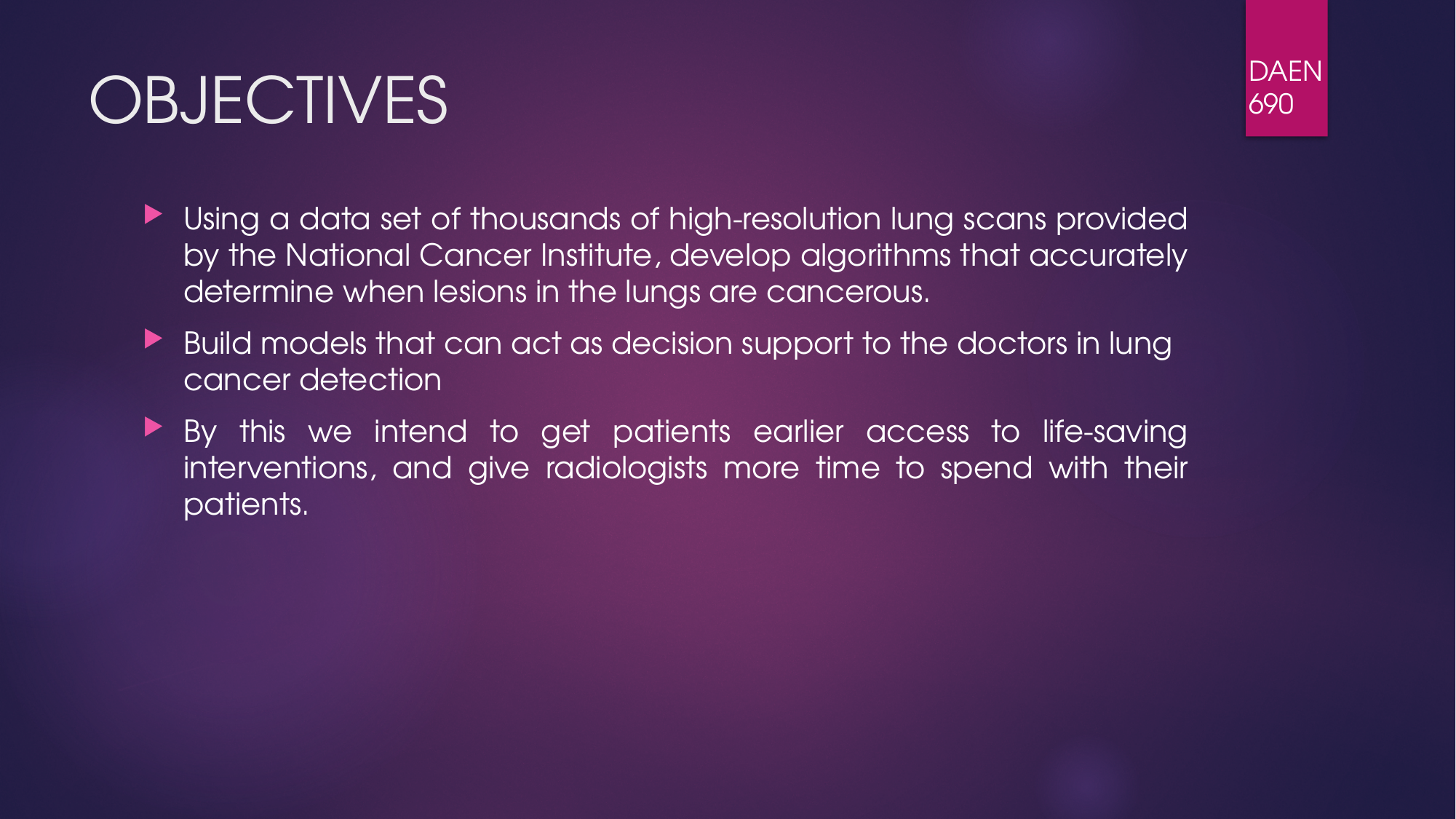

DAEN 690
# OBJECTIVES
Using a data set of thousands of high-resolution lung scans provided by the National Cancer Institute, develop algorithms that accurately determine when lesions in the lungs are cancerous.
Build models that can act as decision support to the doctors in lung cancer detection
By this we intend to get patients earlier access to life-saving interventions, and give radiologists more time to spend with their patients.